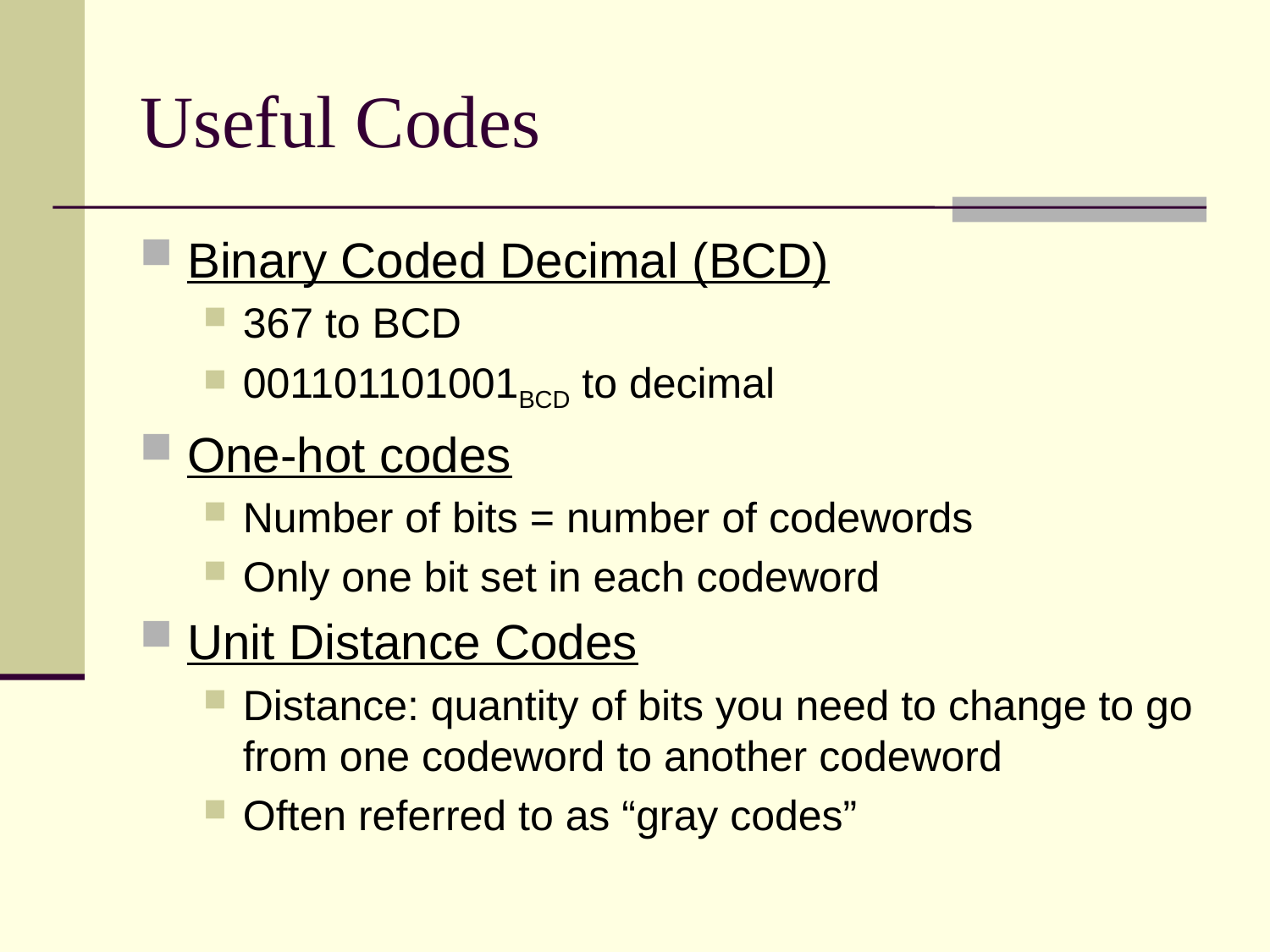

# Useful Codes
Binary Coded Decimal (BCD)
367 to BCD
001101101001BCD to decimal
One-hot codes
Number of bits = number of codewords
Only one bit set in each codeword
Unit Distance Codes
Distance: quantity of bits you need to change to go from one codeword to another codeword
Often referred to as “gray codes”